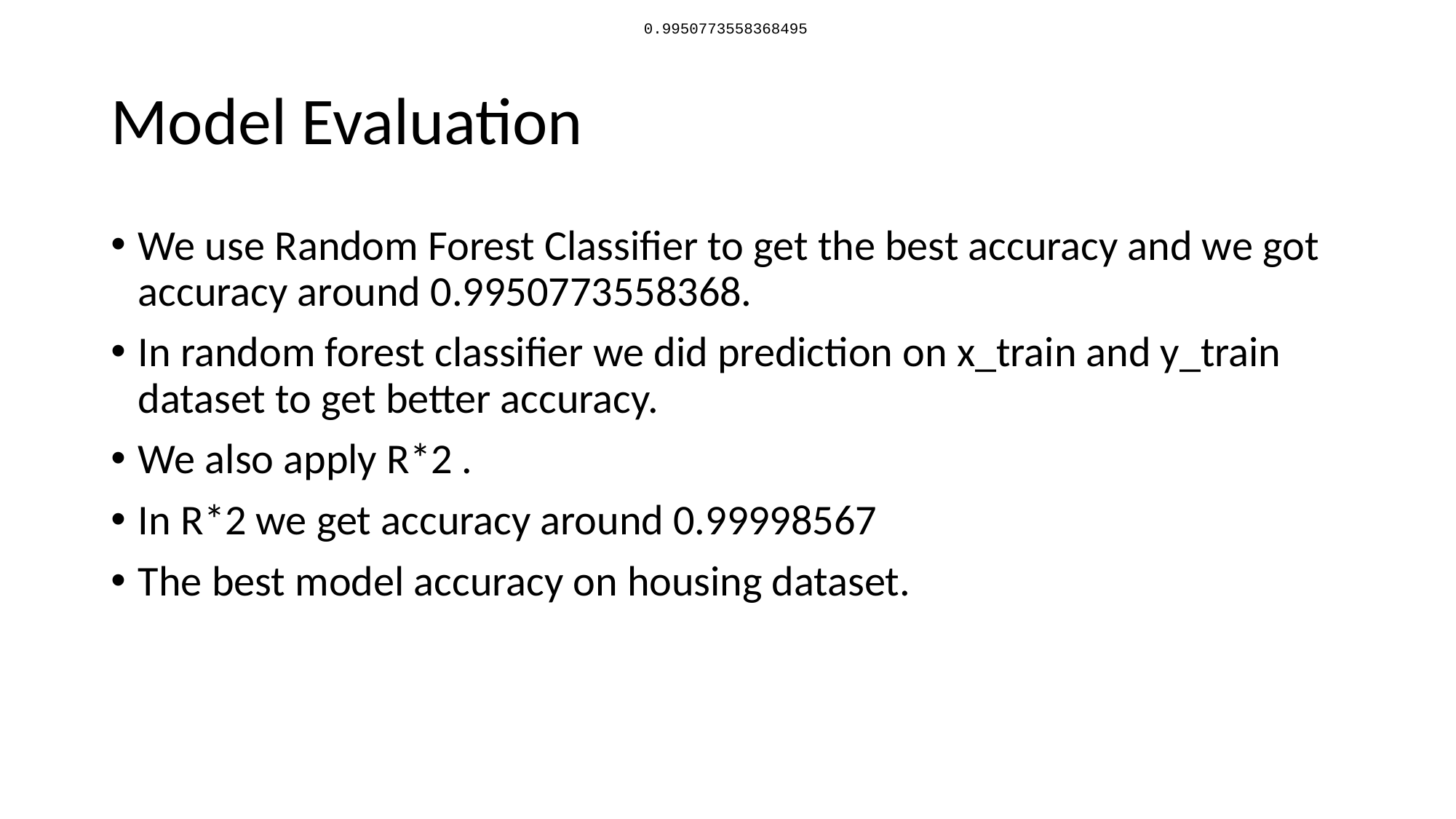

0.9950773558368495
# Model Evaluation
We use Random Forest Classifier to get the best accuracy and we got accuracy around 0.9950773558368.
In random forest classifier we did prediction on x_train and y_train dataset to get better accuracy.
We also apply R*2 .
In R*2 we get accuracy around 0.99998567
The best model accuracy on housing dataset.